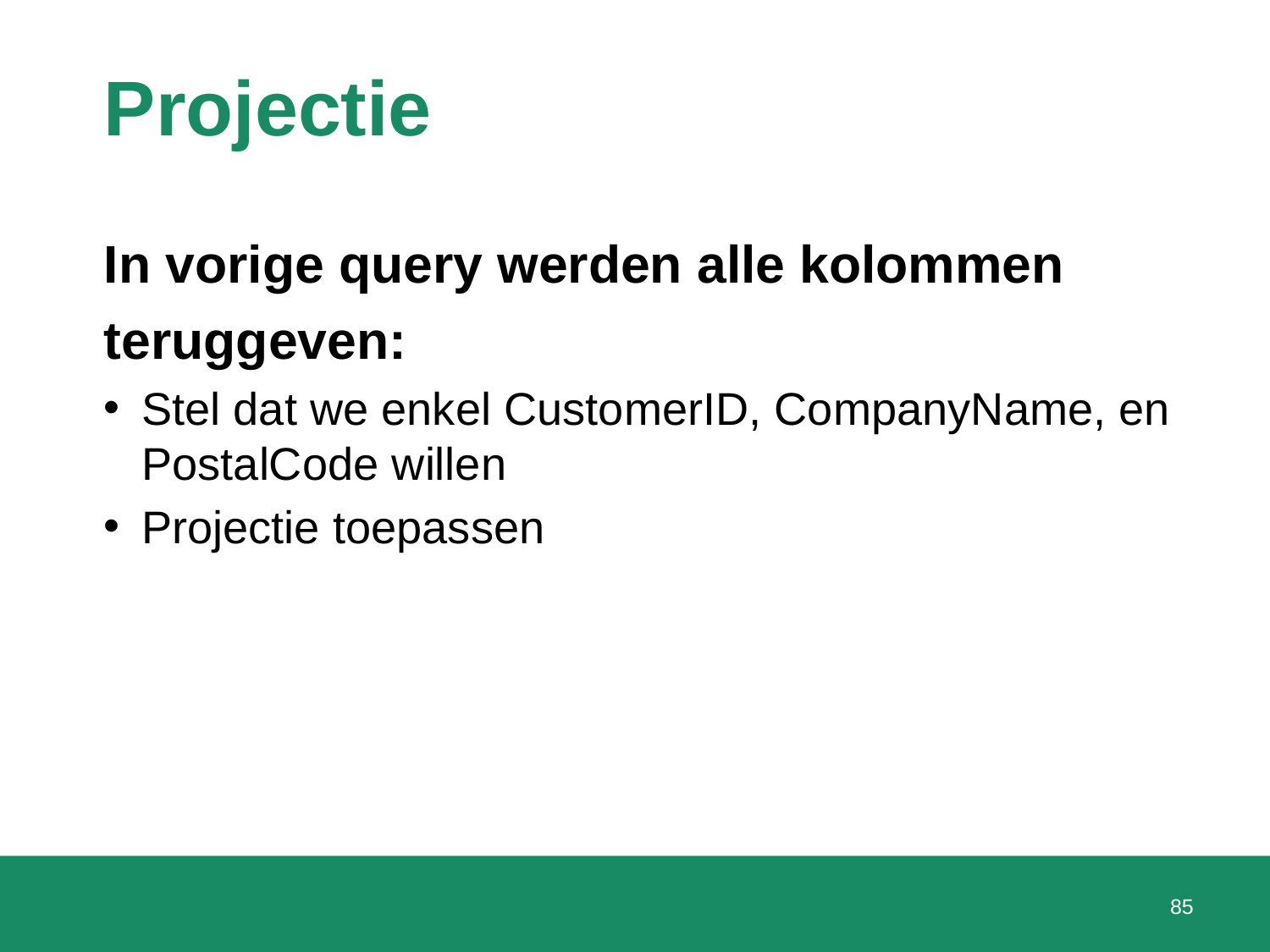

# Projectie
In vorige query werden alle kolommen teruggeven:
Stel dat we enkel CustomerID, CompanyName, en PostalCode willen
Projectie toepassen
85